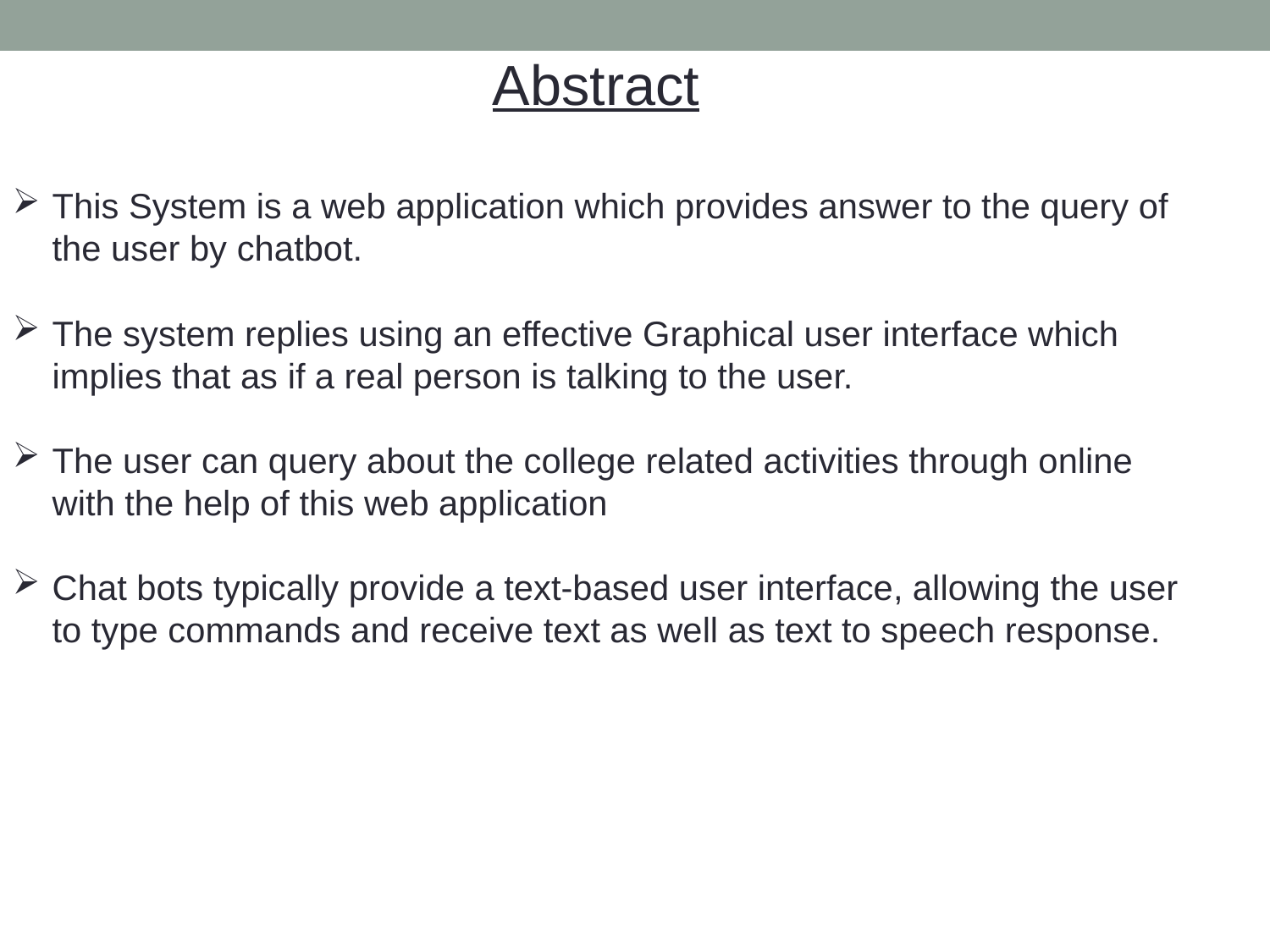

Abstract

This System is a web application which provides answer to the query of the user by chatbot.

The system replies using an effective Graphical user interface which implies that as if a real person is talking to the user.

The user can query about the college related activities through online with the help of this web application

Chat bots typically provide a text-based user interface, allowing the user to type commands and receive text as well as text to speech response.